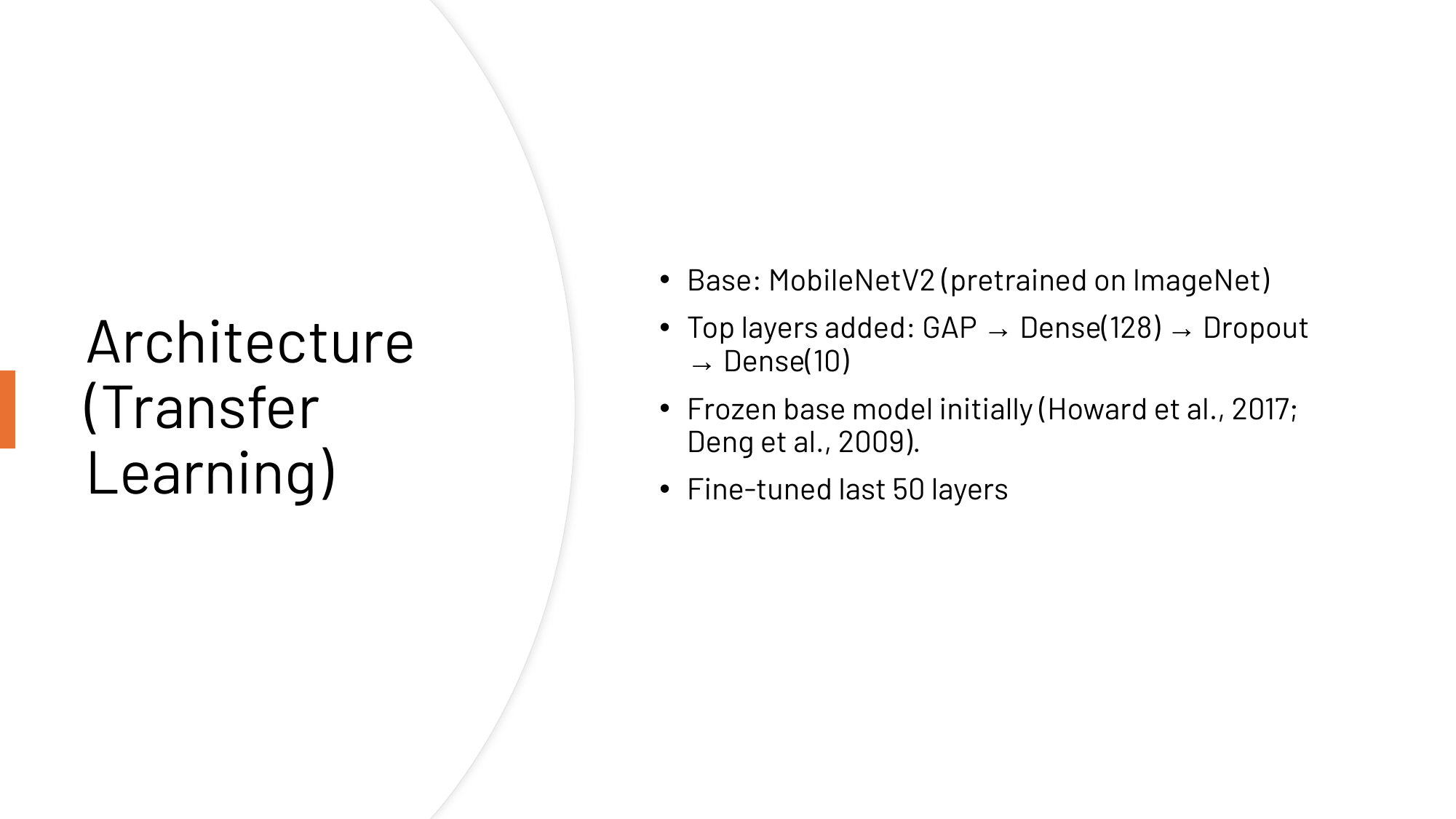

Base: MobileNetV2 (pretrained on ImageNet)
Top layers added: GAP → Dense(128) → Dropout → Dense(10)
Frozen base model initially (Howard et al., 2017; Deng et al., 2009).
Fine-tuned last 50 layers

# Architecture (Transfer Learning)